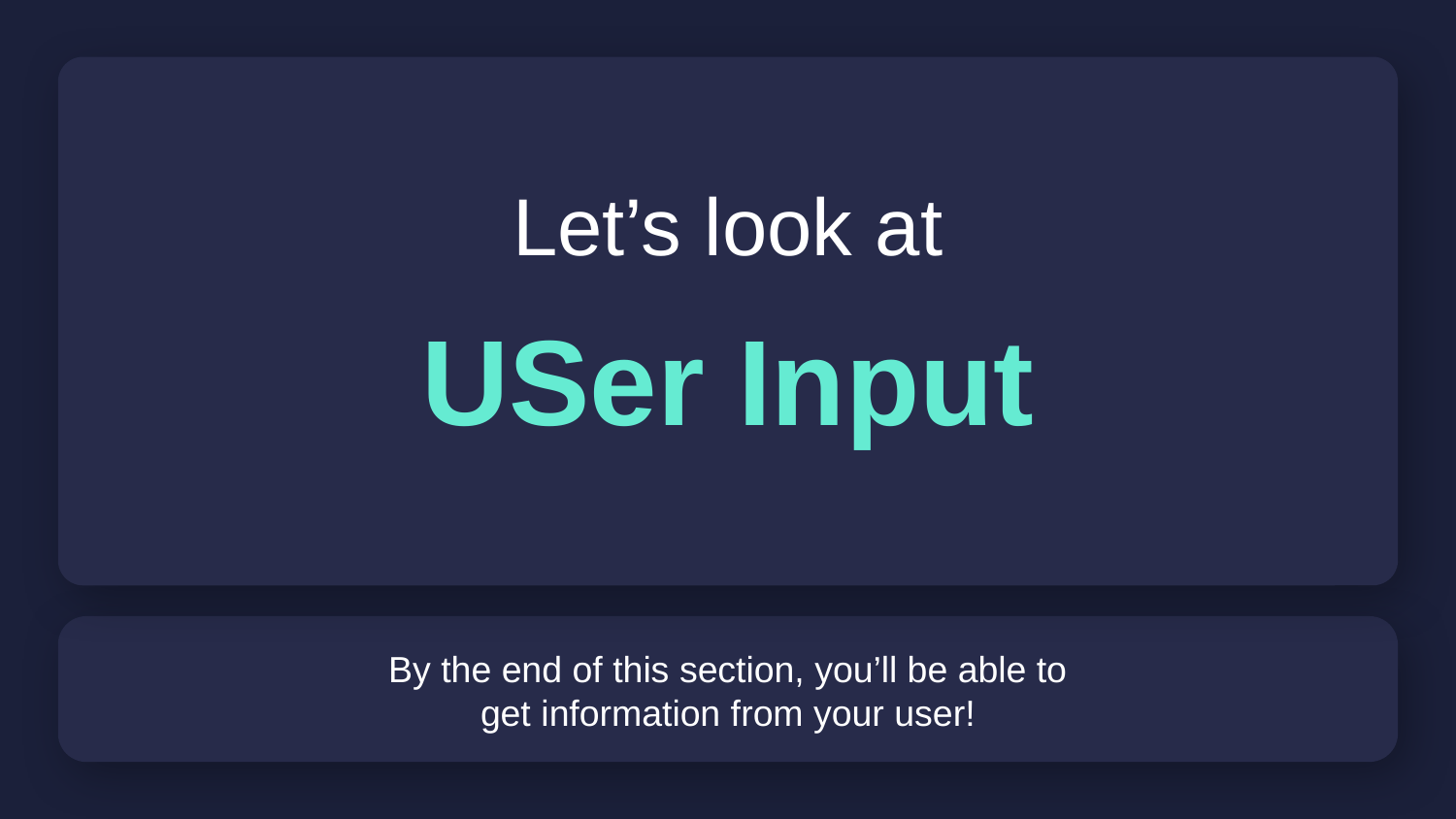

Let’s look at
USer Input
# By the end of this section, you’ll be able to get information from your user!